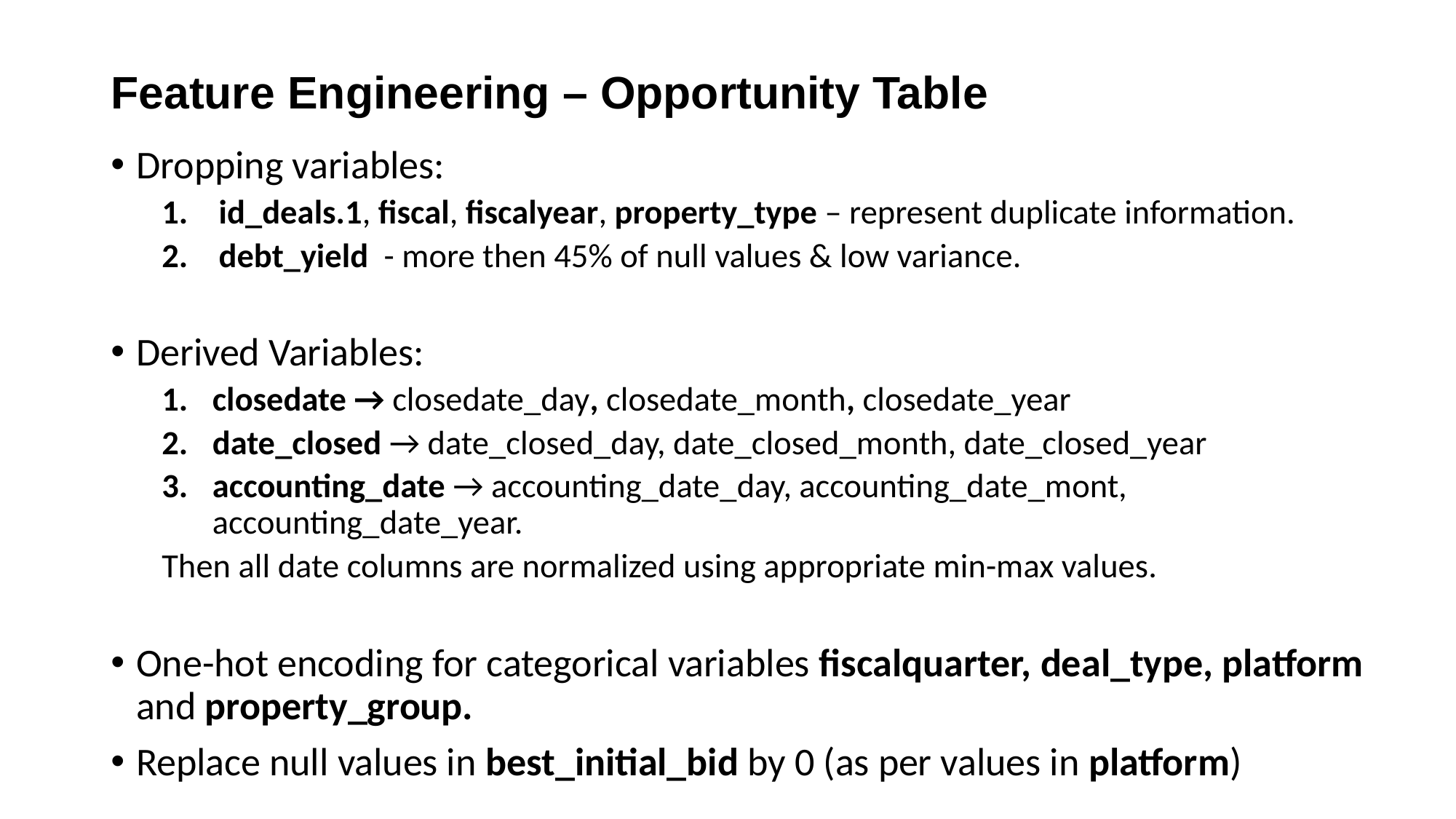

# Feature Engineering – Opportunity Table
Dropping variables:
id_deals.1, fiscal, fiscalyear, property_type – represent duplicate information.
debt_yield  - more then 45% of null values & low variance.

Derived Variables:
closedate → closedate_day, closedate_month, closedate_year
date_closed → date_closed_day, date_closed_month, date_closed_year
accounting_date → accounting_date_day, accounting_date_mont, accounting_date_year.
Then all date columns are normalized using appropriate min-max values.

One-hot encoding for categorical variables fiscalquarter, deal_type, platform and property_group.
Replace null values in best_initial_bid by 0 (as per values in platform)